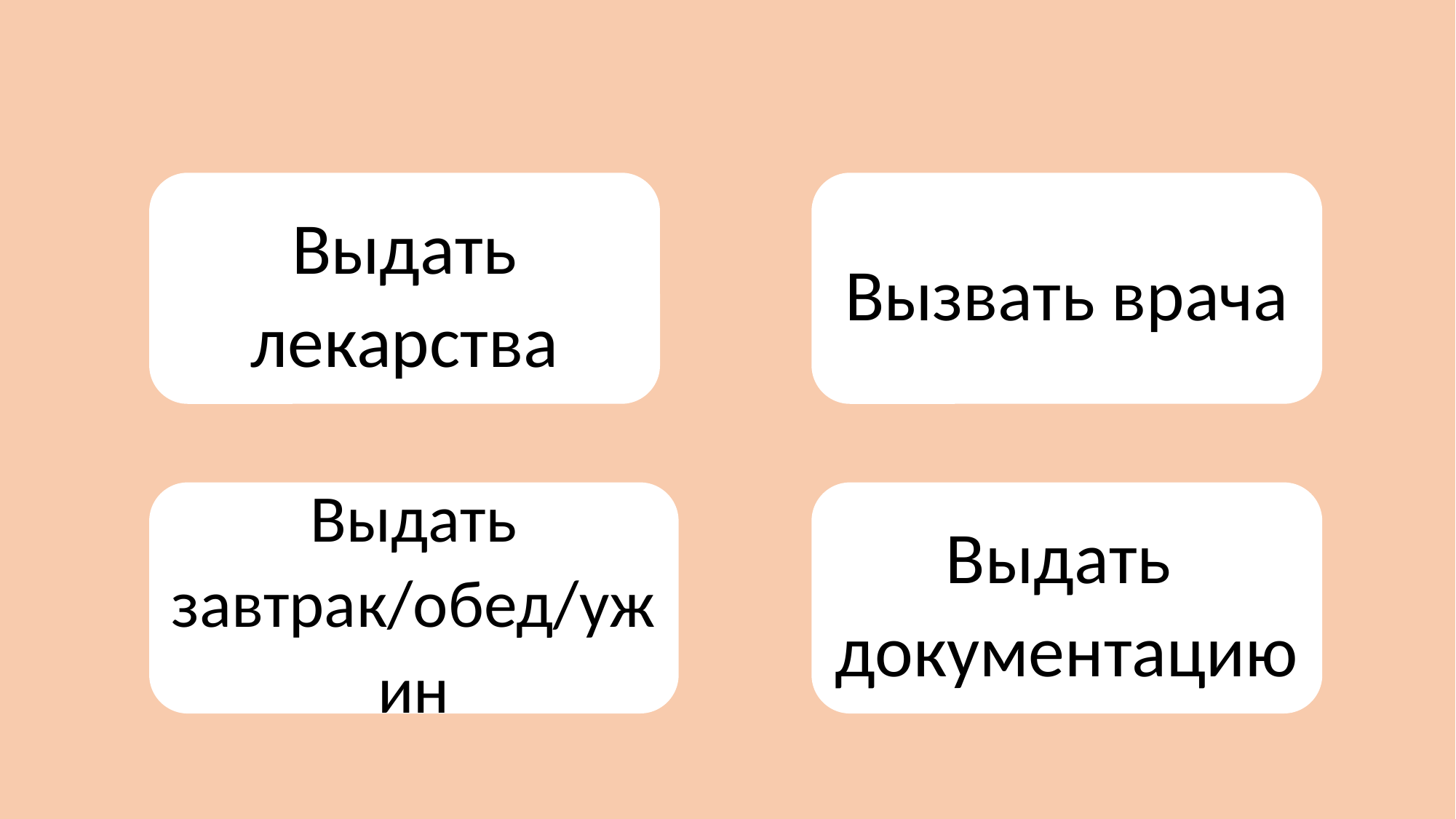

#
Выдать лекарства
Вызвать врача

Выдать завтрак/обед/ужин
Выдать  документацию